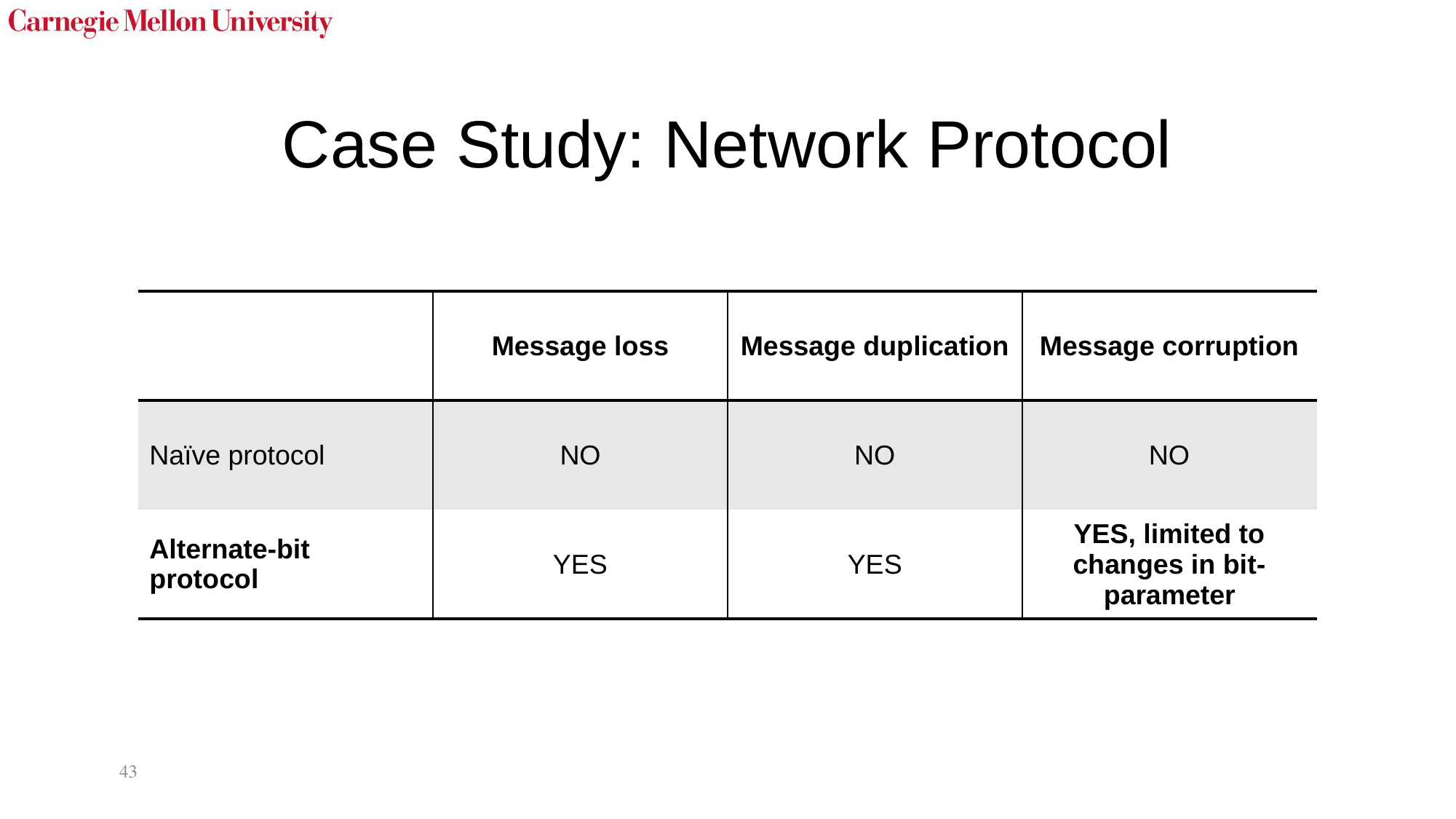

# Case Study: Network Protocol
|  | Message loss | Message duplication | Message corruption |
| --- | --- | --- | --- |
| Naïve protocol | NO | NO | NO |
| Alternate-bit protocol | YES | YES | YES, limited to changes in bit-parameter |
43